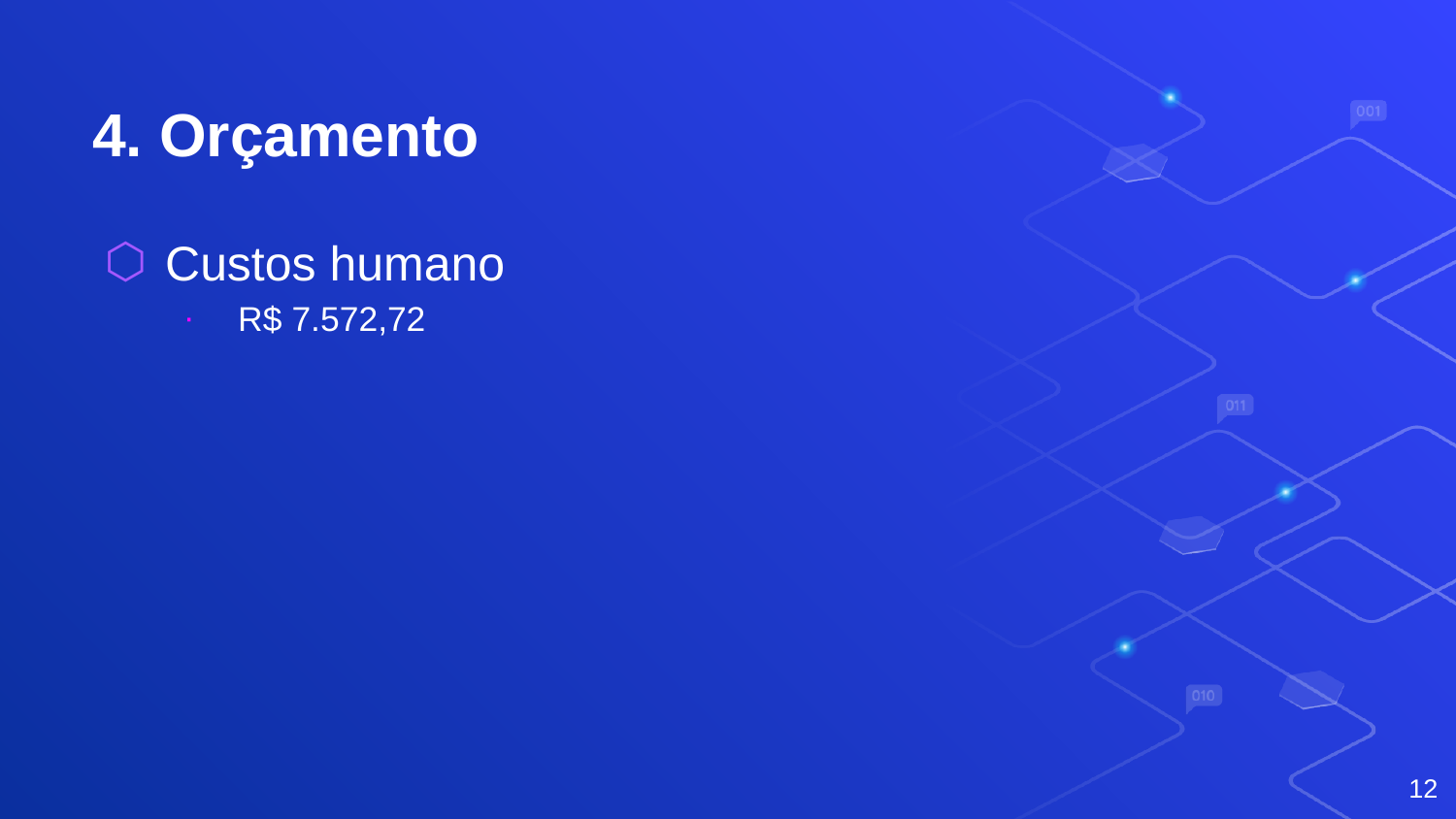

# 4. Orçamento
Custos humano
R$ 7.572,72

12